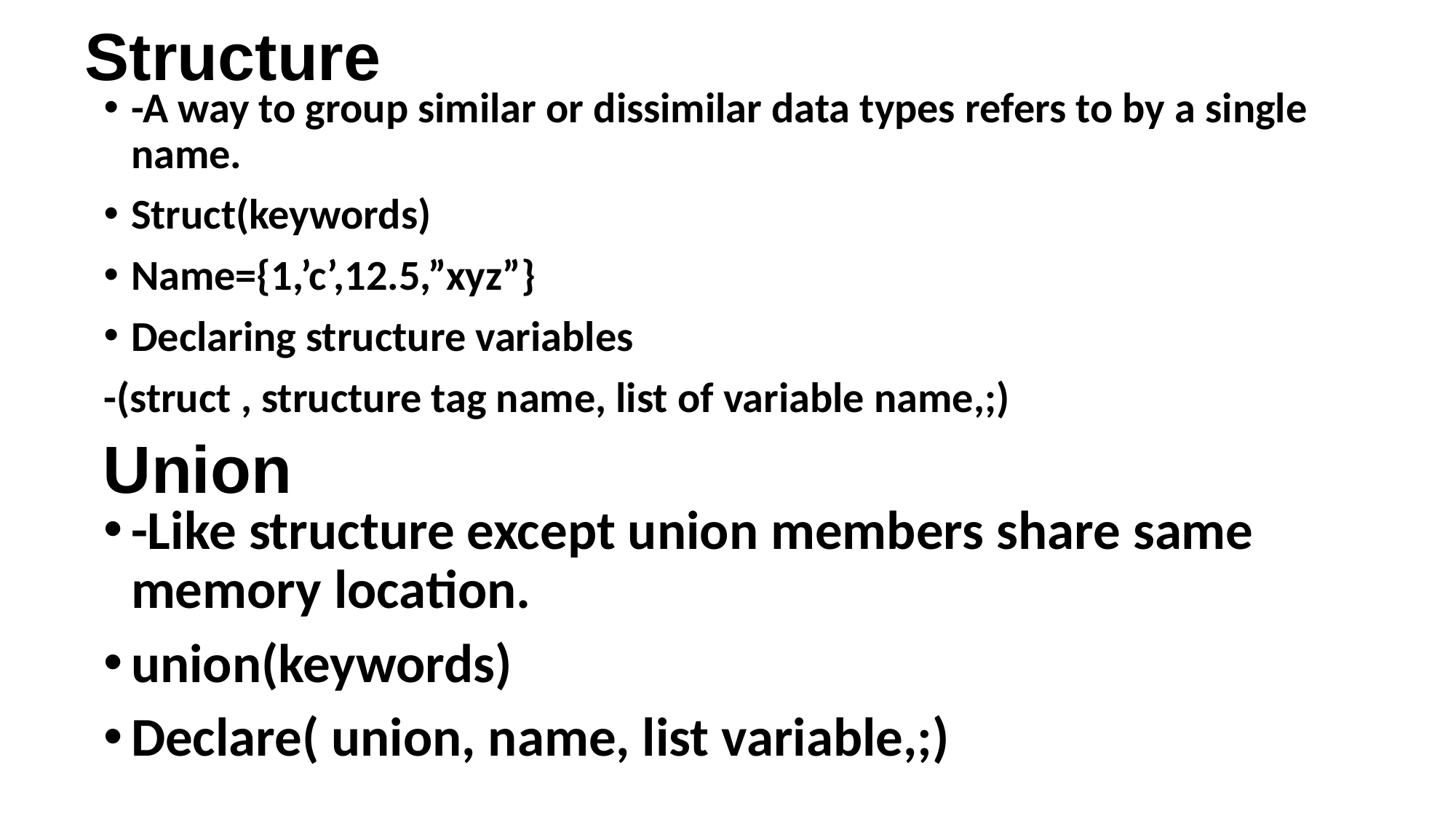

# Structure
-A way to group similar or dissimilar data types refers to by a single name.
Struct(keywords)
Name={1,’c’,12.5,”xyz”}
Declaring structure variables
-(struct , structure tag name, list of variable name,;)

 Union
-Like structure except union members share same memory location.
union(keywords)
Declare( union, name, list variable,;)